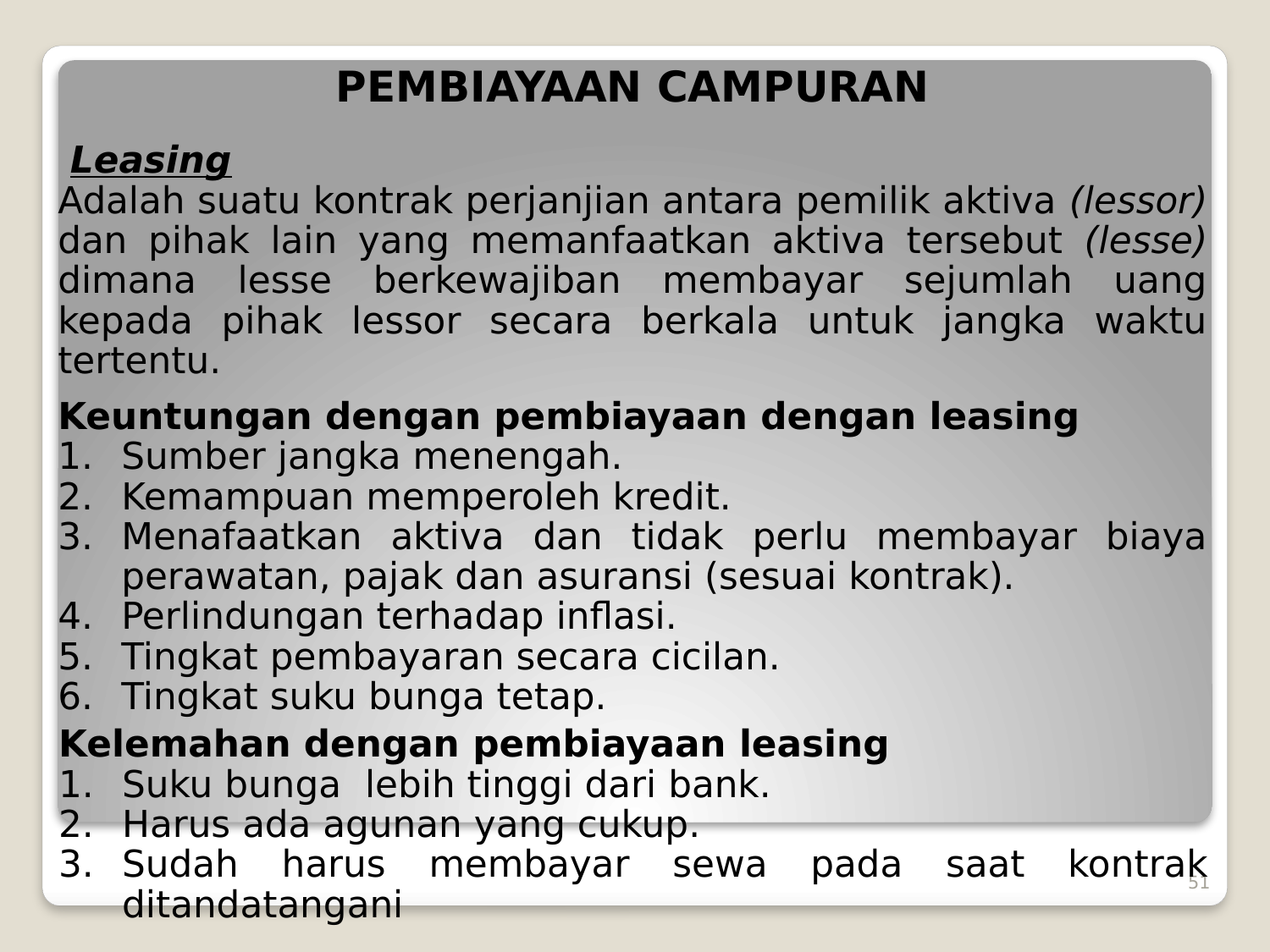

PEMBIAYAAN CAMPURAN

 Leasing
Adalah suatu kontrak perjanjian antara pemilik aktiva (lessor) dan pihak lain yang memanfaatkan aktiva tersebut (lesse) dimana lesse berkewajiban membayar sejumlah uang kepada pihak lessor secara berkala untuk jangka waktu tertentu.
Keuntungan dengan pembiayaan dengan leasing
Sumber jangka menengah.
Kemampuan memperoleh kredit.
Menafaatkan aktiva dan tidak perlu membayar biaya perawatan, pajak dan asuransi (sesuai kontrak).
Perlindungan terhadap inflasi.
Tingkat pembayaran secara cicilan.
Tingkat suku bunga tetap.
Kelemahan dengan pembiayaan leasing
Suku bunga  lebih tinggi dari bank.
Harus ada agunan yang cukup.
Sudah harus membayar sewa pada saat kontrak ditandatangani
51